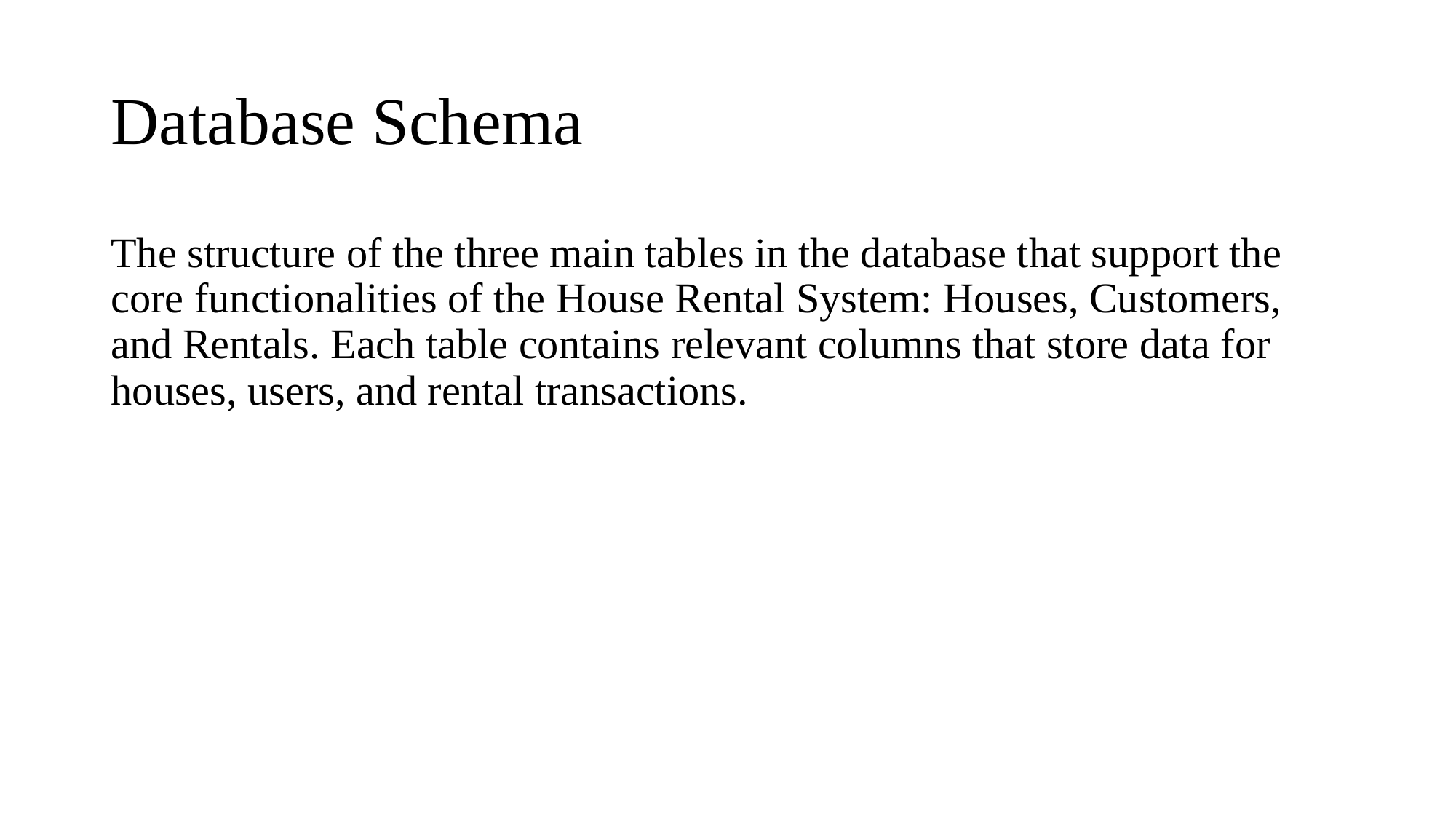

# Database Schema
The structure of the three main tables in the database that support the core functionalities of the House Rental System: Houses, Customers, and Rentals. Each table contains relevant columns that store data for houses, users, and rental transactions.